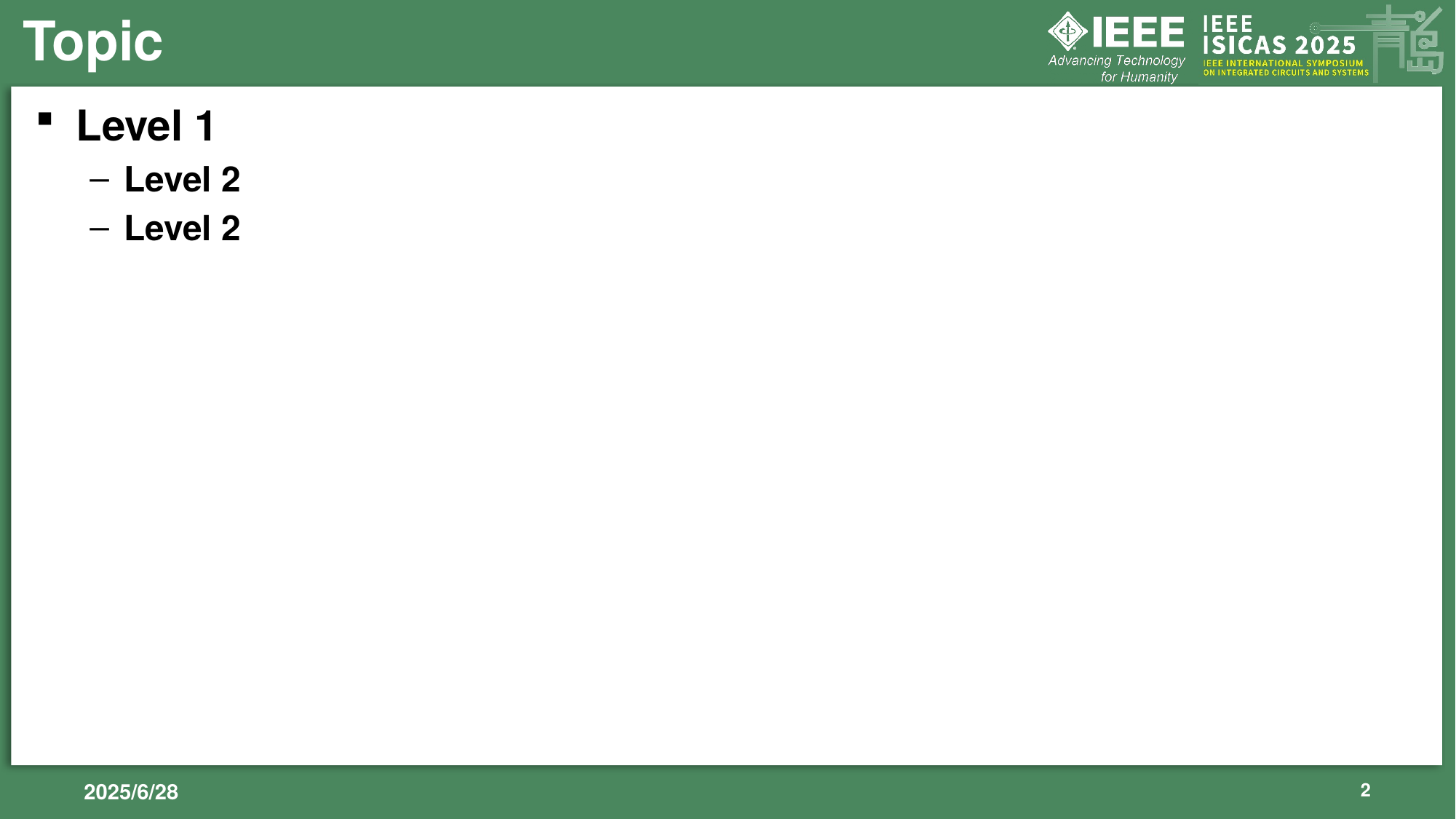

Topic
Level 1
Level 2
Level 2
2025/6/28
2